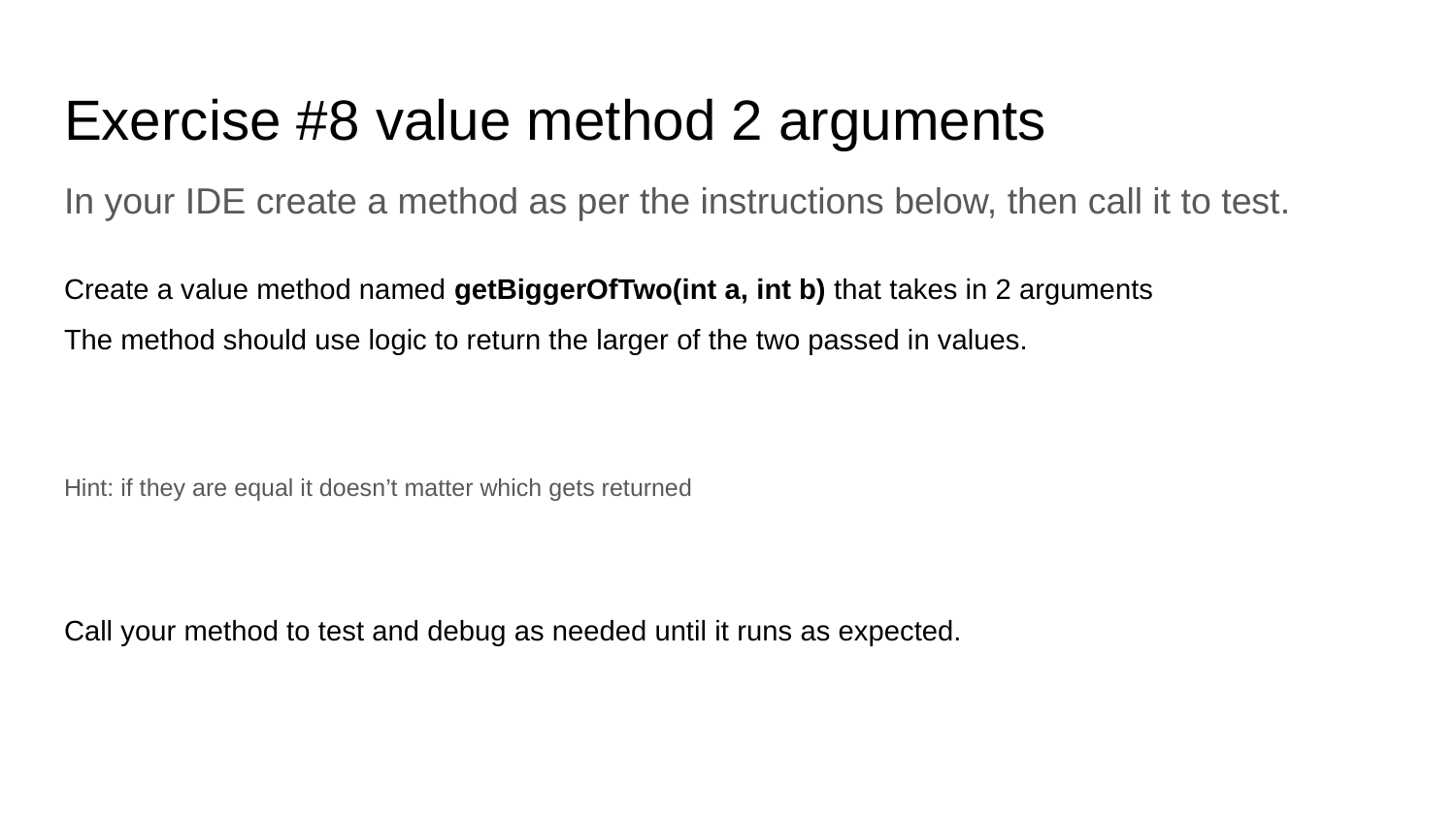

Exercise #8 value method 2 arguments
In your IDE create a method as per the instructions below, then call it to test.

Create a value method named getBiggerOfTwo(int a, int b) that takes in 2 arguments
The method should use logic to return the larger of the two passed in values.

Hint: if they are equal it doesn’t matter which gets returned

Call your method to test and debug as needed until it runs as expected.